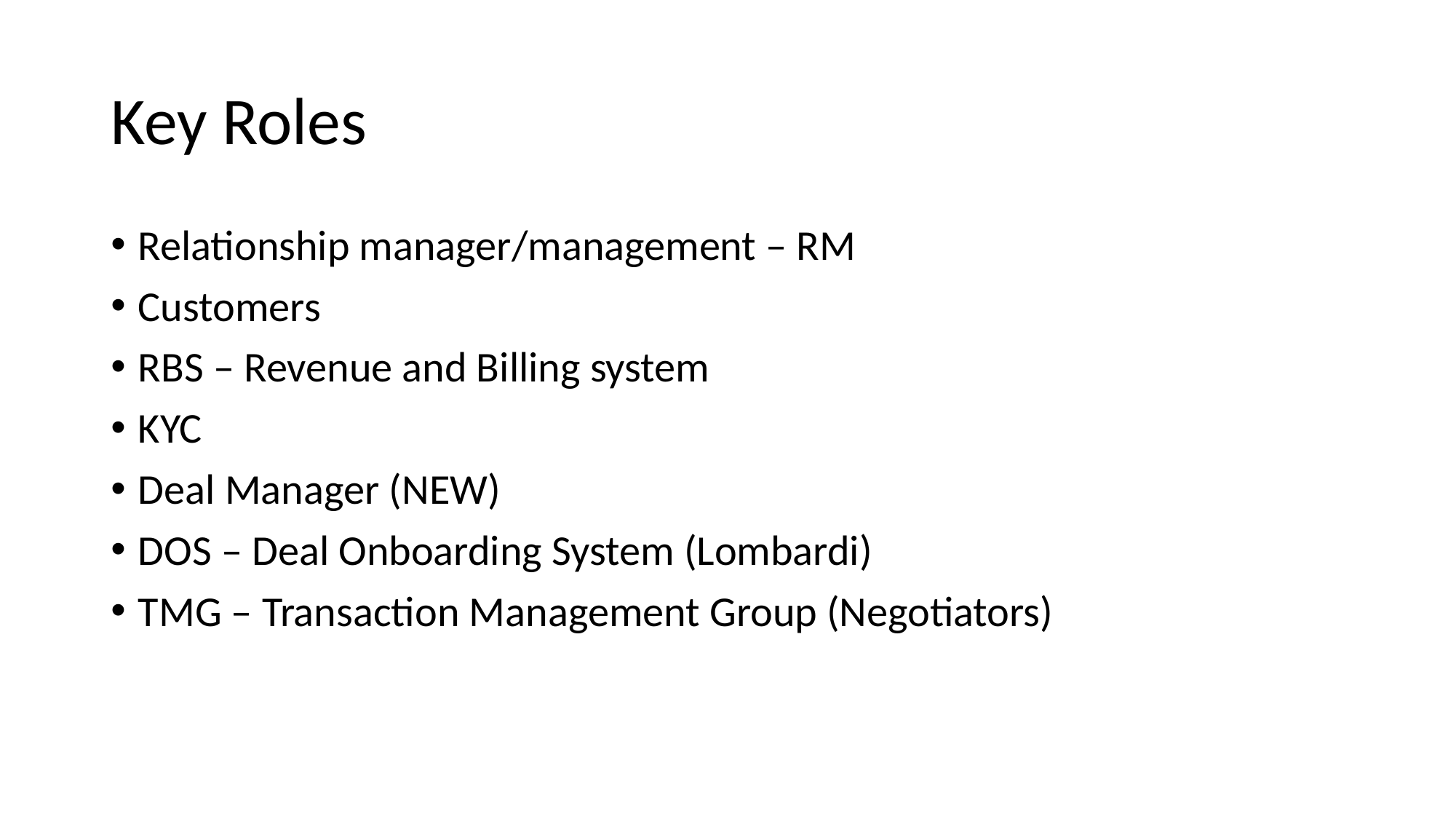

# Key Roles
Relationship manager/management – RM
Customers
RBS – Revenue and Billing system
KYC
Deal Manager (NEW)
DOS – Deal Onboarding System (Lombardi)
TMG – Transaction Management Group (Negotiators)